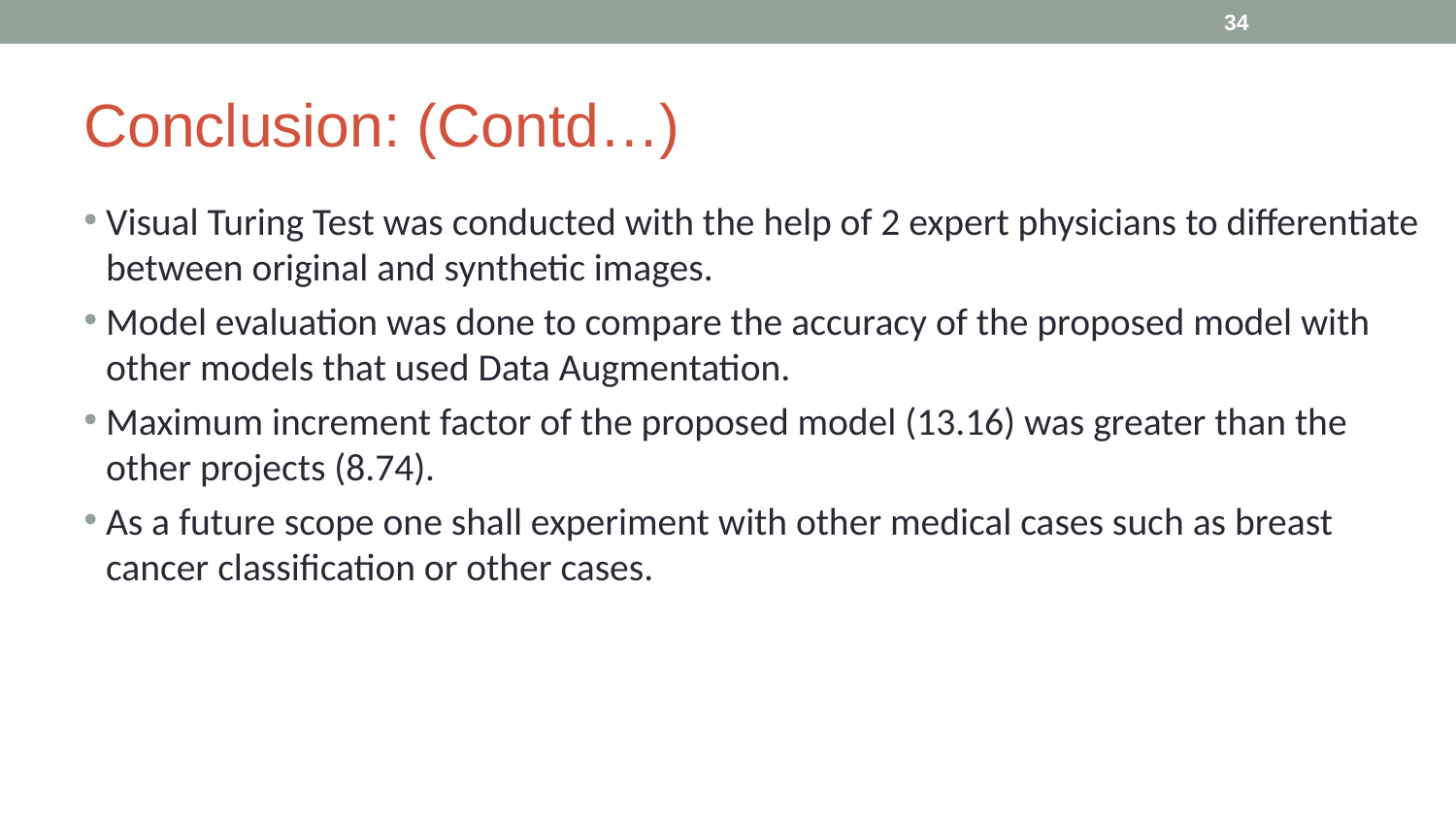

34
# Conclusion: (Contd…)
Visual Turing Test was conducted with the help of 2 expert physicians to differentiate between original and synthetic images.
Model evaluation was done to compare the accuracy of the proposed model with other models that used Data Augmentation.
Maximum increment factor of the proposed model (13.16) was greater than the other projects (8.74).
As a future scope one shall experiment with other medical cases such as breast cancer classification or other cases.